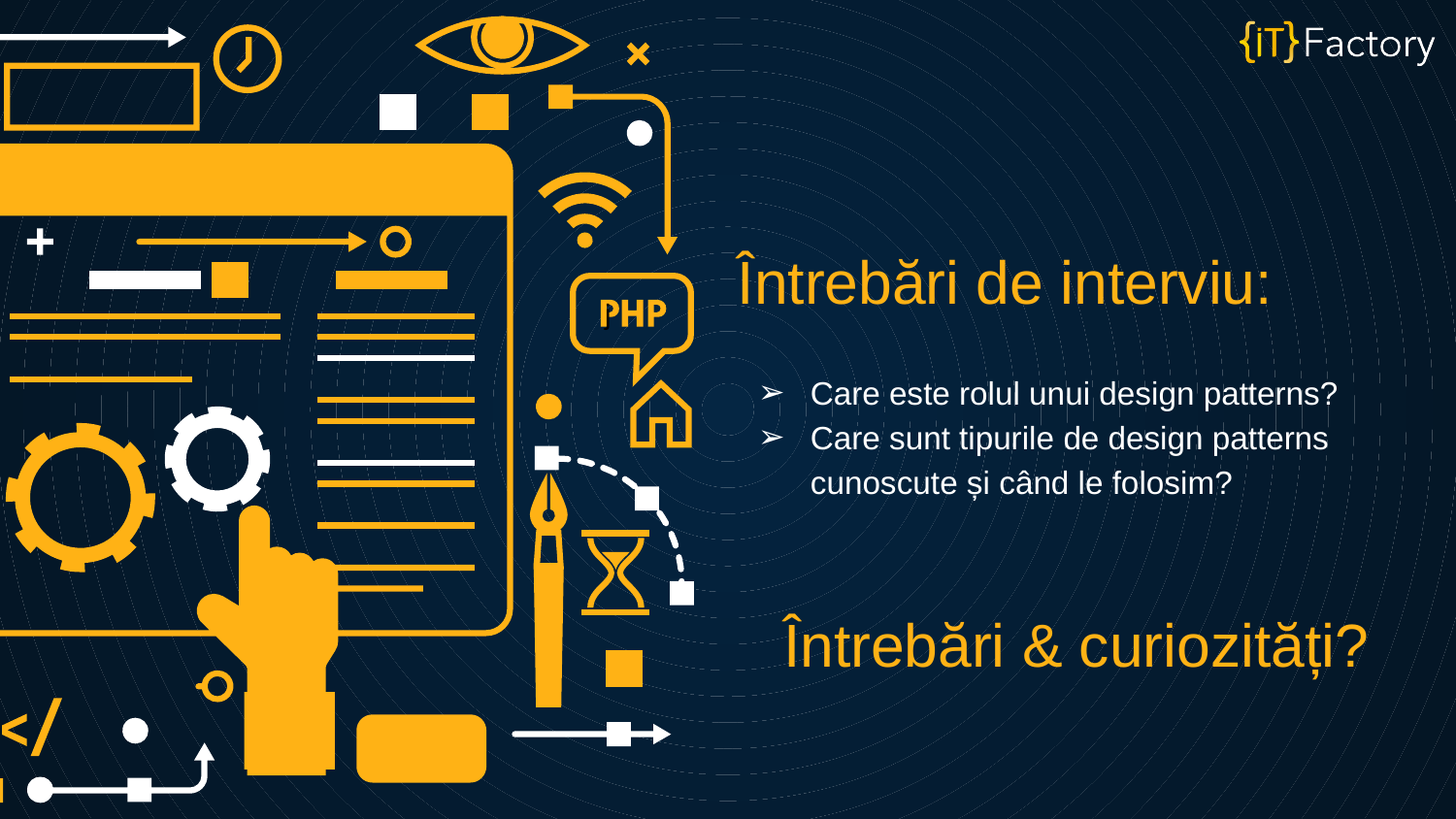

Întrebări de interviu:

Care este rolul unui design patterns?
Care sunt tipurile de design patterns cunoscute și când le folosim?

j

# Întrebări & curiozități?